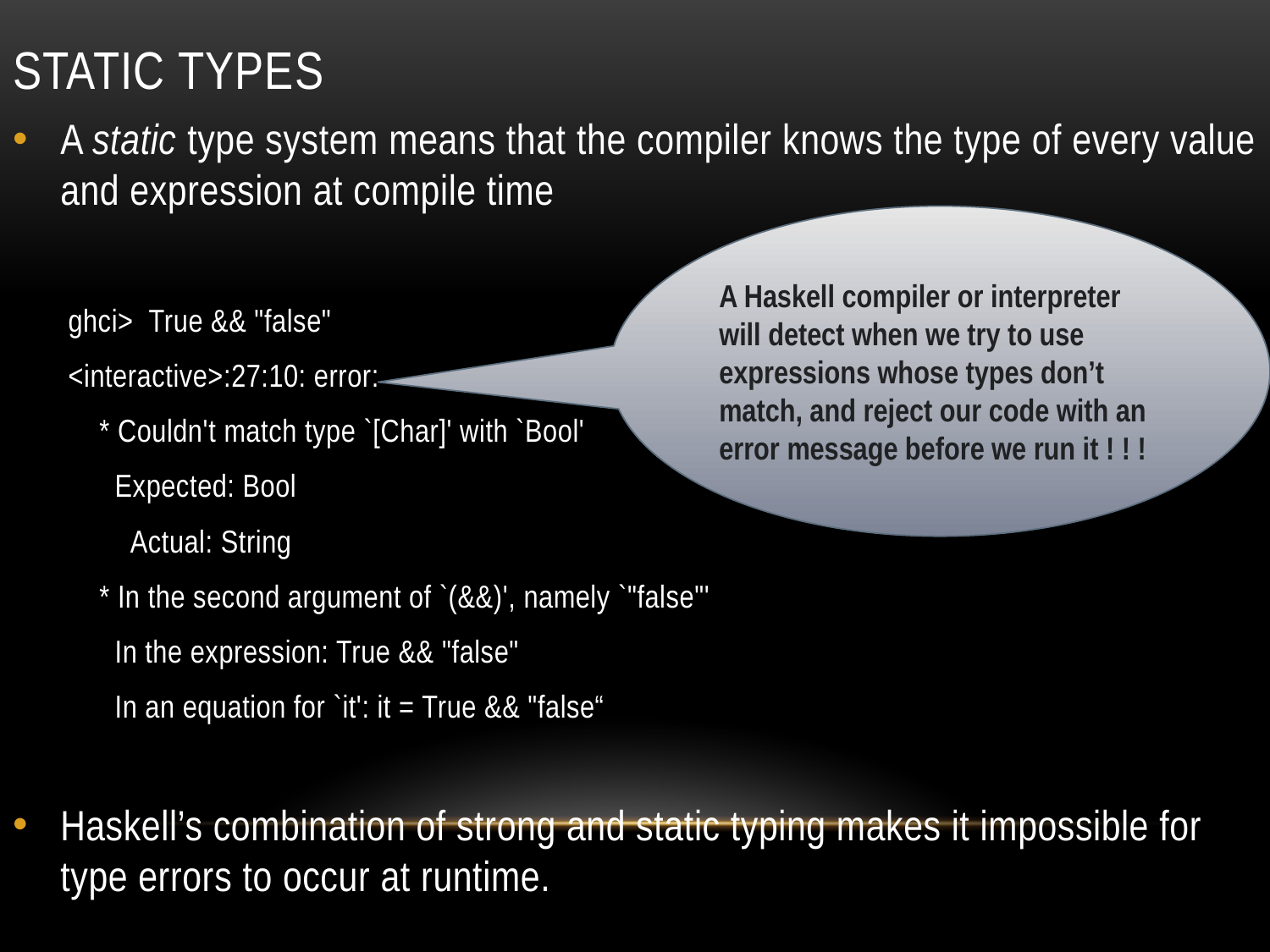

# Static Types
A static type system means that the compiler knows the type of every value and expression at compile time

ghci>  True && "false"
<interactive>:27:10: error:
    * Couldn't match type `[Char]' with `Bool'
      Expected: Bool
        Actual: String
    * In the second argument of `(&&)', namely `"false"'
      In the expression: True && "false"
      In an equation for `it': it = True && "false“

Haskell’s combination of strong and static typing makes it impossible for type errors to occur at runtime.
A Haskell compiler or interpreter
will detect when we try to use expressions whose types don’t match, and reject our code with an error message before we run it ! ! !